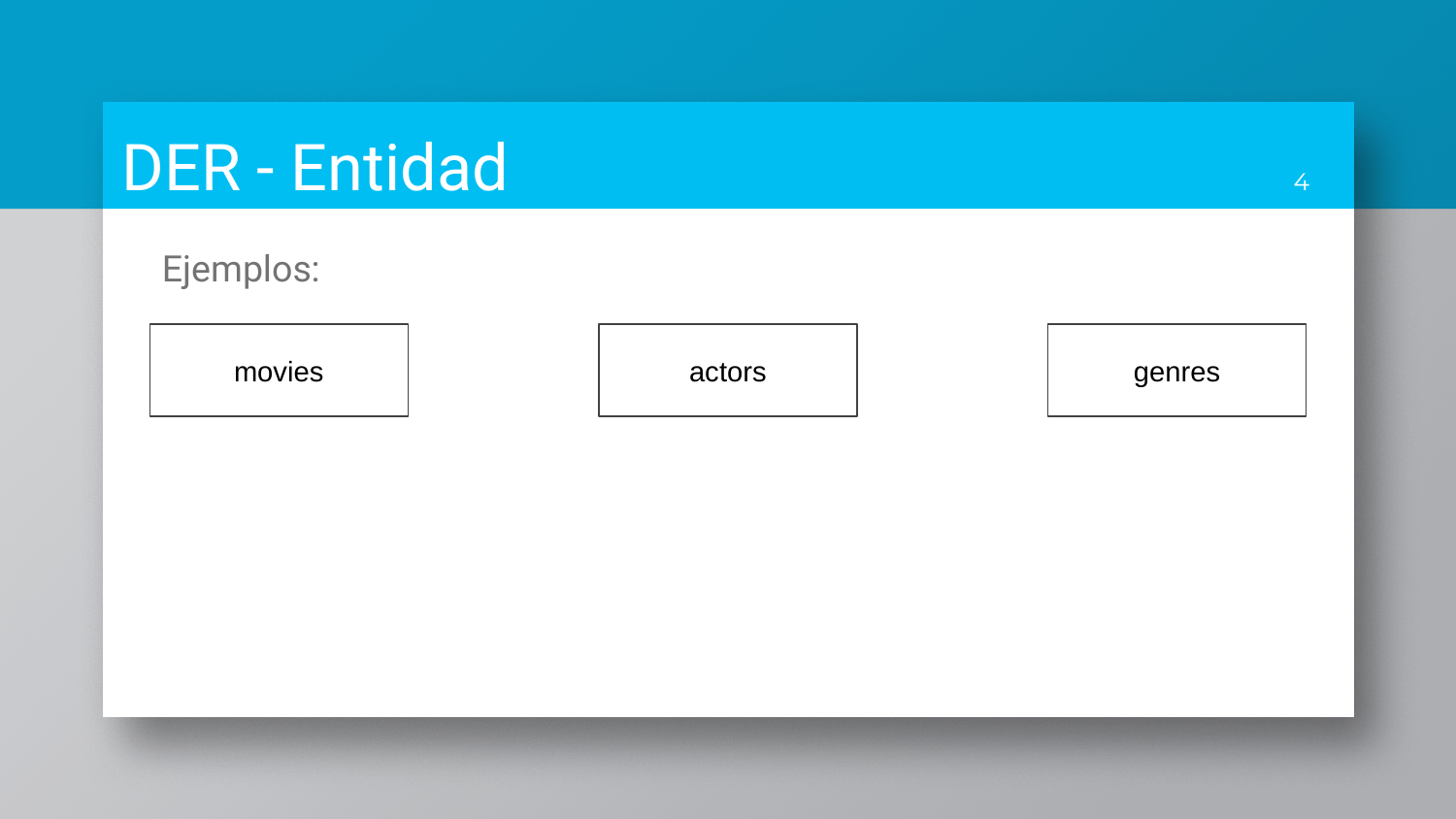

DER - Entidad
4
Ejemplos:
movies
actors
genres